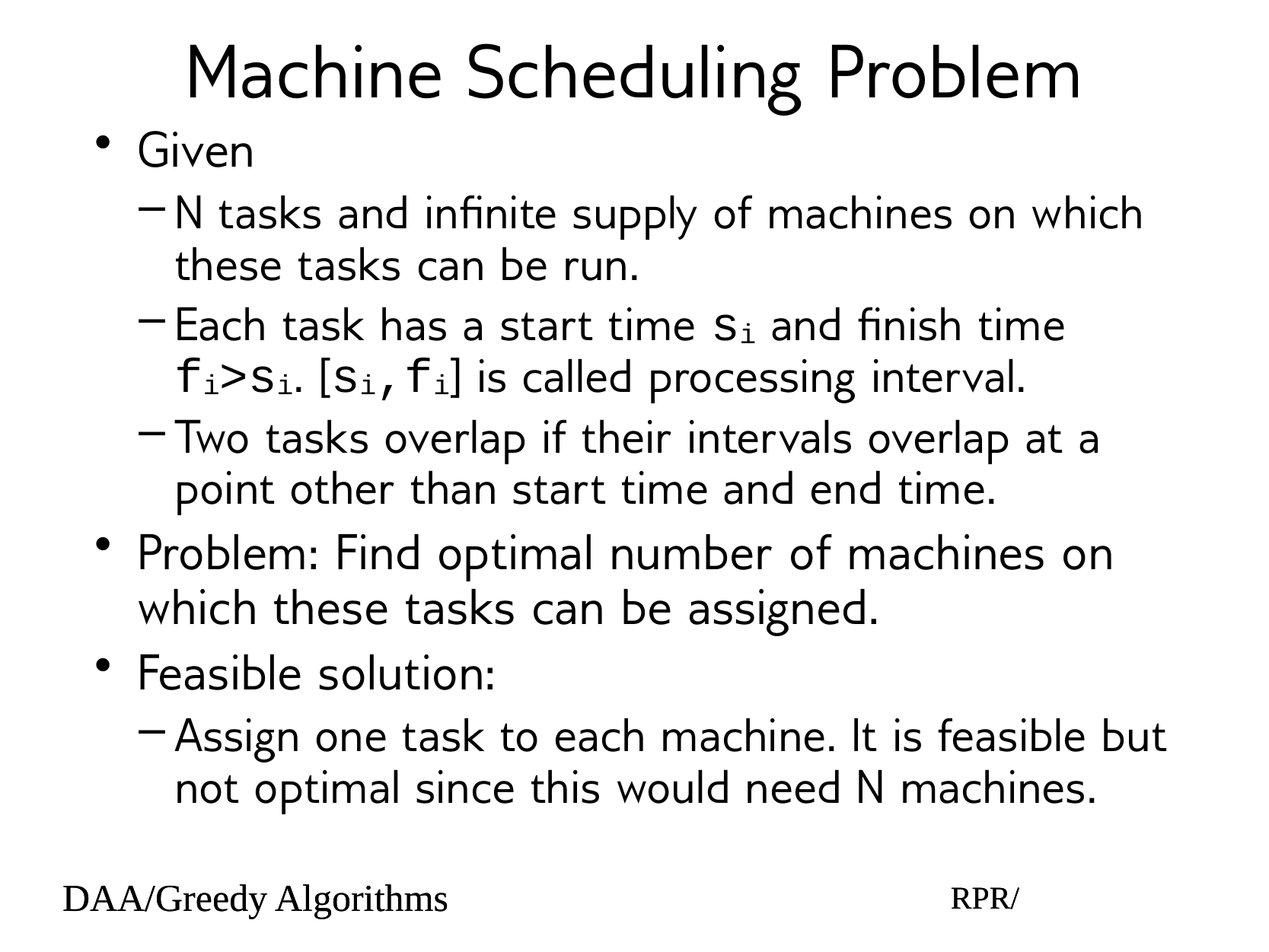

# Machine Scheduling Problem
Given
N tasks and infinite supply of machines on which these tasks can be run.
Each task has a start time si and finish time fi>si. [si,fi] is called processing interval.
Two tasks overlap if their intervals overlap at a point other than start time and end time.
Problem: Find optimal number of machines on which these tasks can be assigned.
Feasible solution:
Assign one task to each machine. It is feasible but not optimal since this would need N machines.
DAA/Greedy Algorithms
RPR/
13